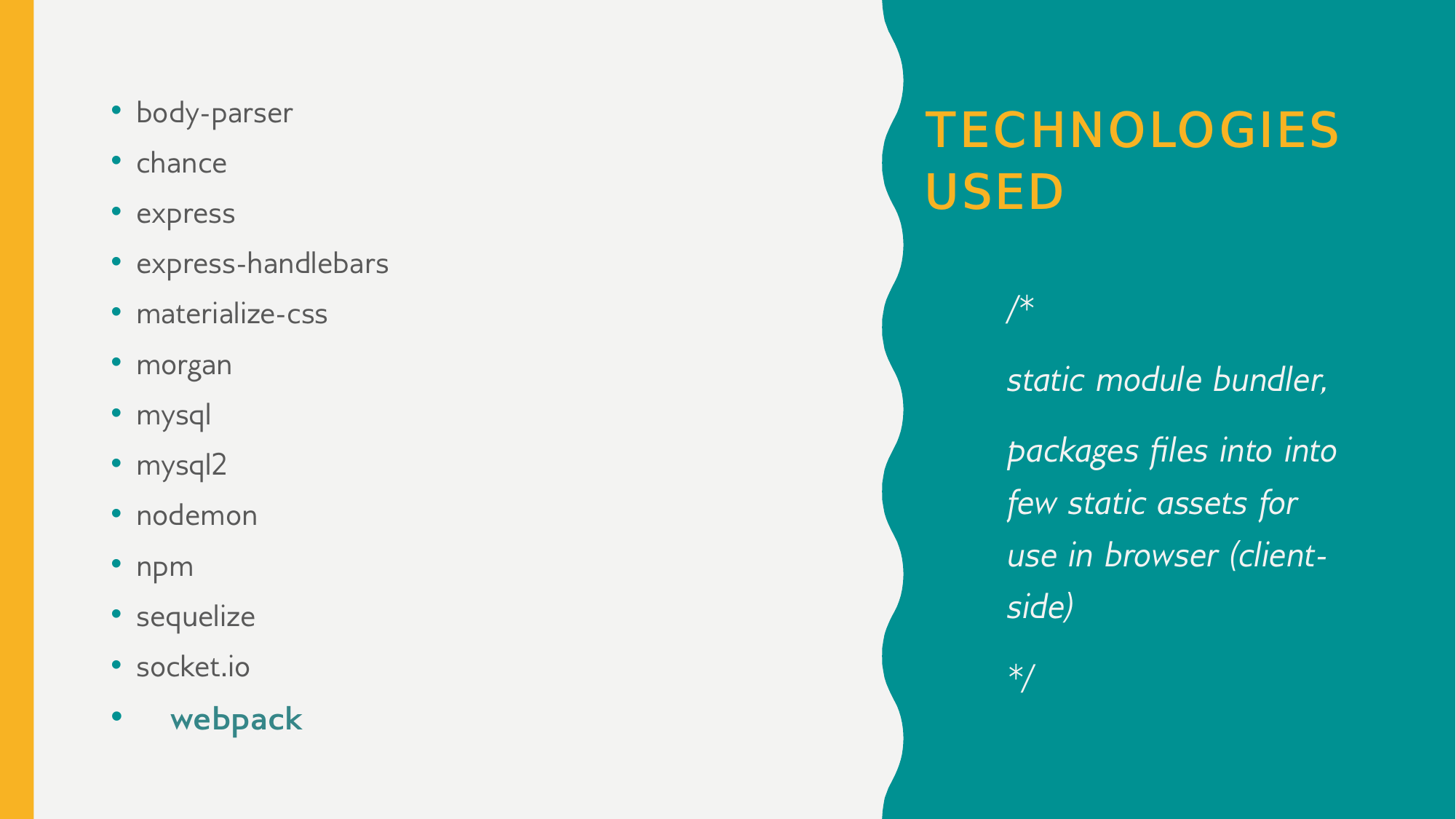

body-parser
chance
express
express-handlebars
materialize-css
morgan
mysql
mysql2
nodemon
npm
sequelize
socket.io
   webpack
# Technologies Used

/*
static module bundler,
packages files into into few static assets for use in browser (client-side)
*/